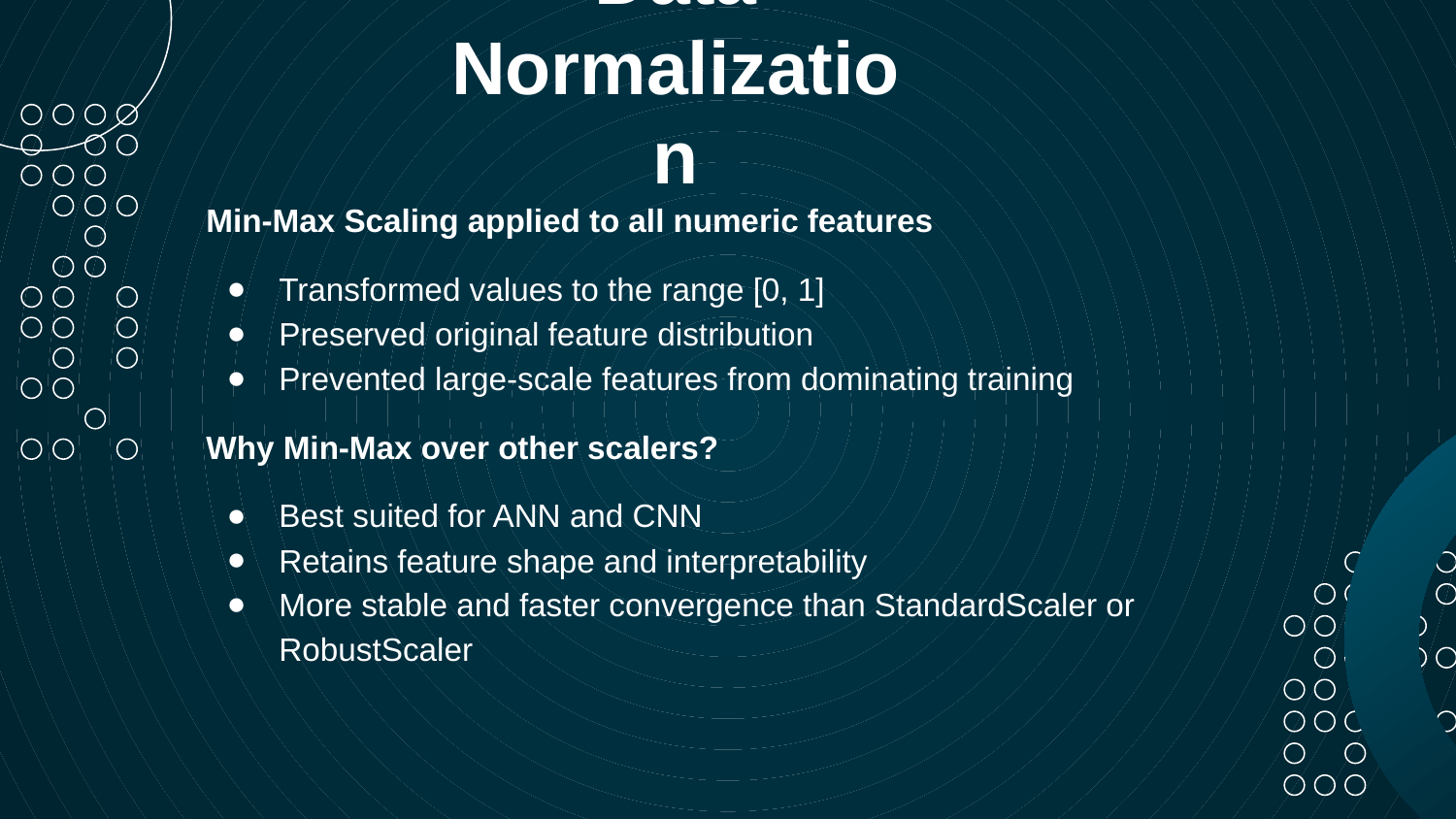

Data Normalization
Min-Max Scaling applied to all numeric features
Transformed values to the range [0, 1]
Preserved original feature distribution
Prevented large-scale features from dominating training
Why Min-Max over other scalers?
Best suited for ANN and CNN
Retains feature shape and interpretability
More stable and faster convergence than StandardScaler or RobustScaler